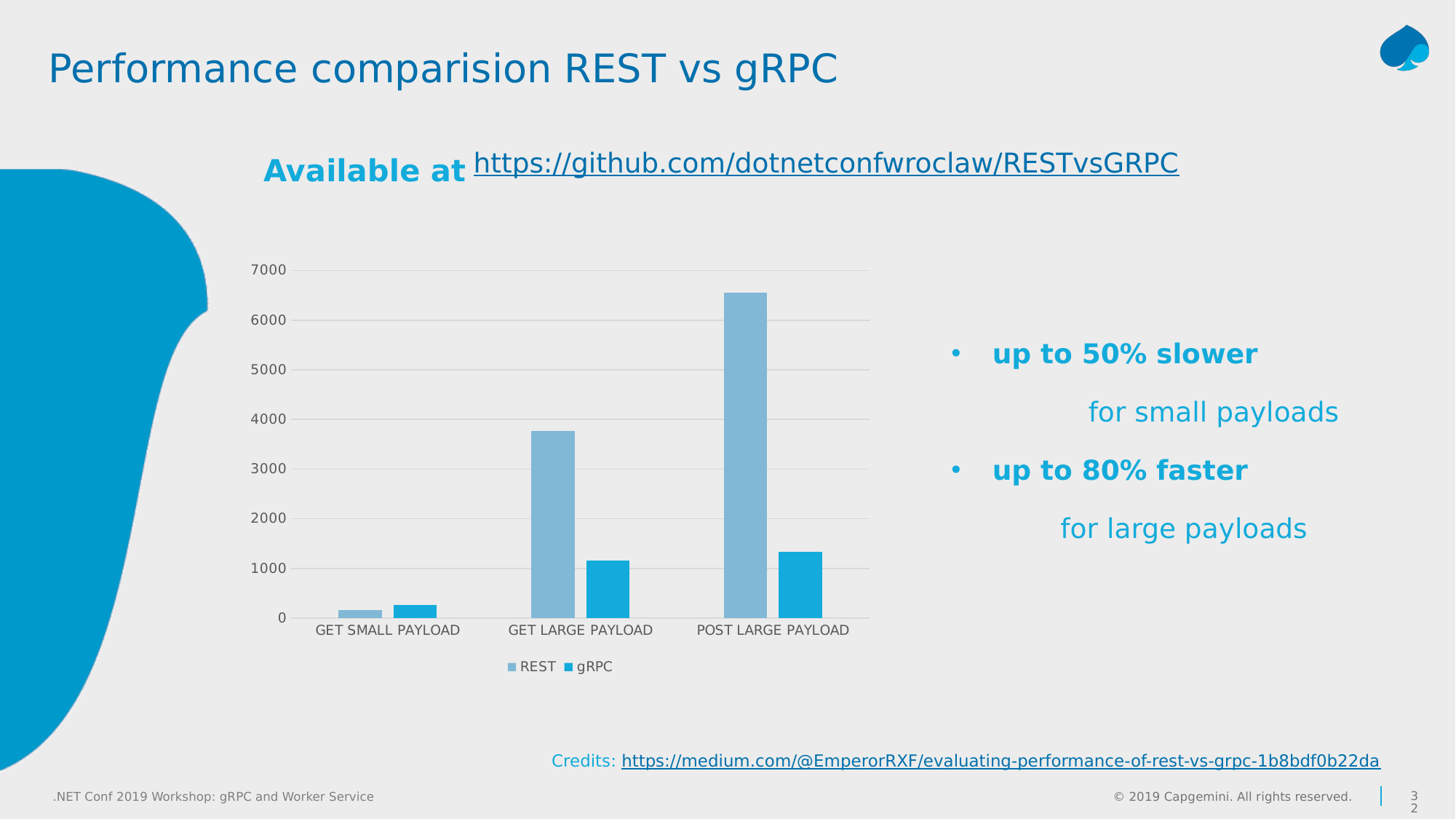

# Performance comparision REST vs gRPC
Available at
https://github.com/dotnetconfwroclaw/RESTvsGRPC

### Chart

| Category | REST | gRPC |
|---|---|---|
| GET SMALL PAYLOAD | 169.75 | 261.83 |
| GET LARGE PAYLOAD | 3766.0 | 1158.54 |
| POST LARGE PAYLOAD | 6553.03 | 1337.33 |
up to 50% slower
	for small payloads
up to 80% faster
	for large payloads
Credits: https://medium.com/@EmperorRXF/evaluating-performance-of-rest-vs-grpc-1b8bdf0b22da
© 2019 Capgemini. All rights reserved.
32